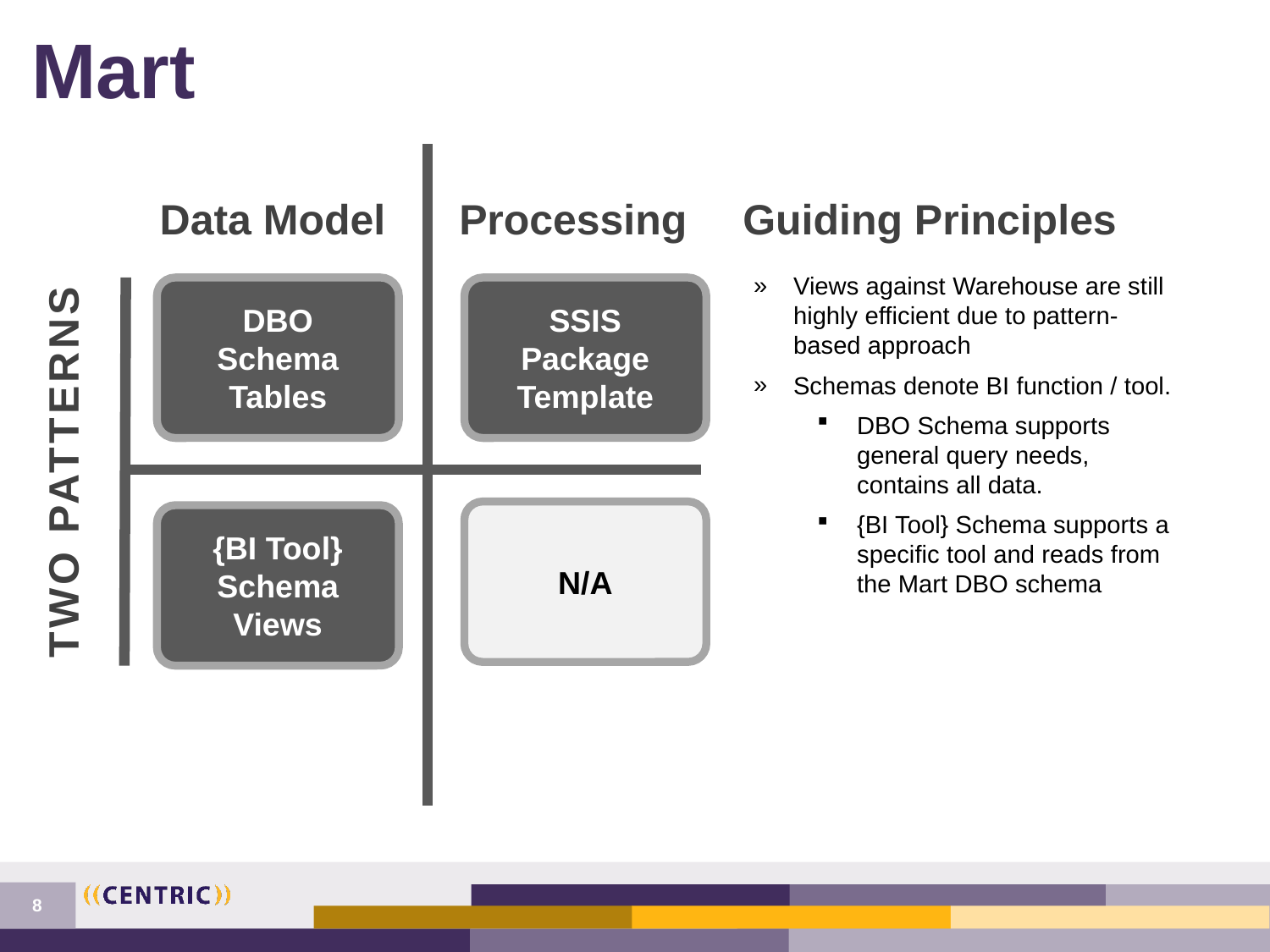

# Mart
Processing
Data Model
Guiding Principles
Views against Warehouse are still highly efficient due to pattern-based approach
Schemas denote BI function / tool.
DBO Schema supports general query needs, contains all data.
{BI Tool} Schema supports a specific tool and reads from the Mart DBO schema

DBO
Schema
Tables
SSIS
Package
Template
TWO PATTERNS
N/A
{BI Tool}
Schema
Views
8